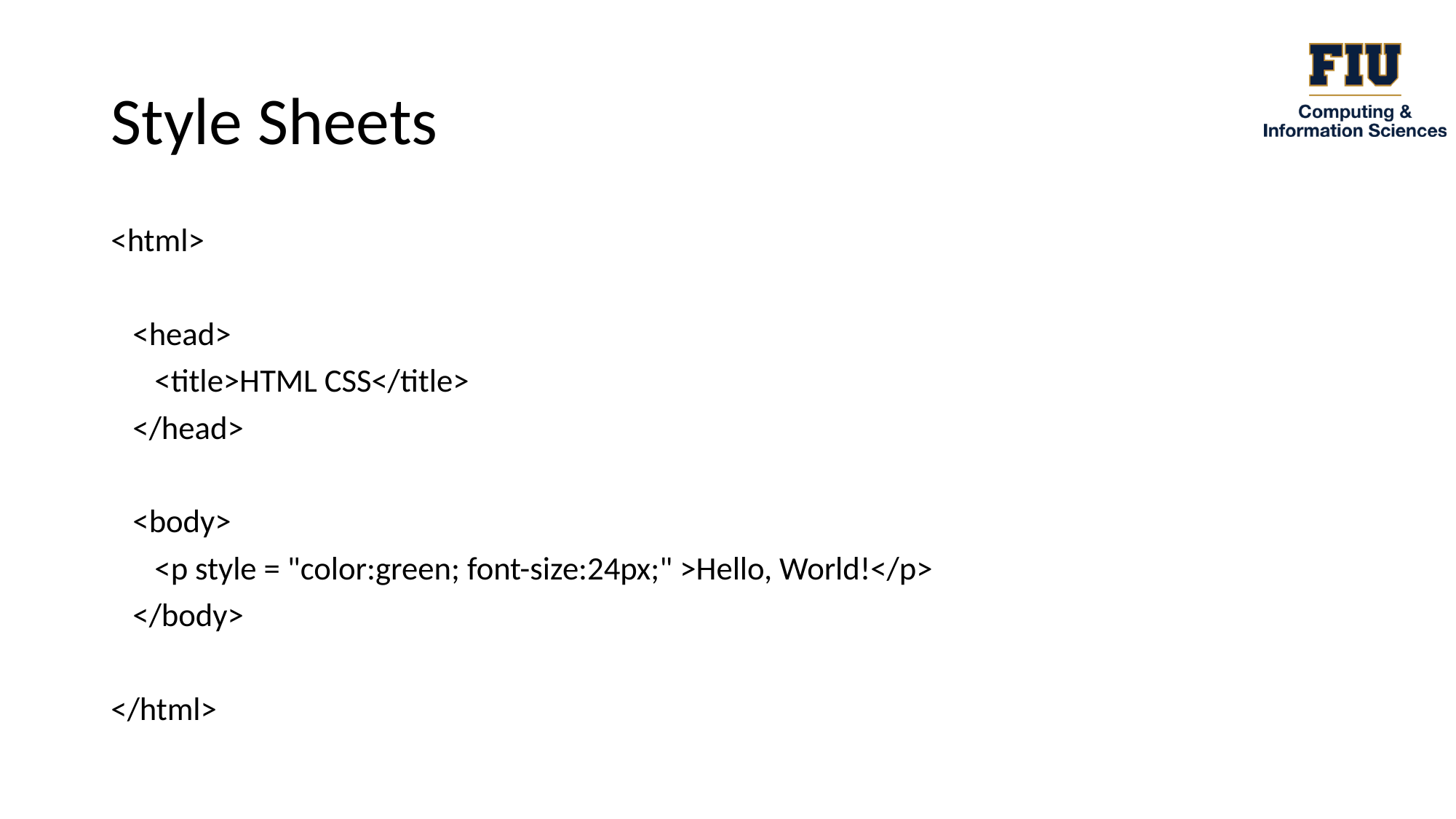

# Style Sheets
<html>

   <head>
      <title>HTML CSS</title>
   </head>

   <body>
      <p style = "color:green; font-size:24px;" >Hello, World!</p>
   </body>

</html>